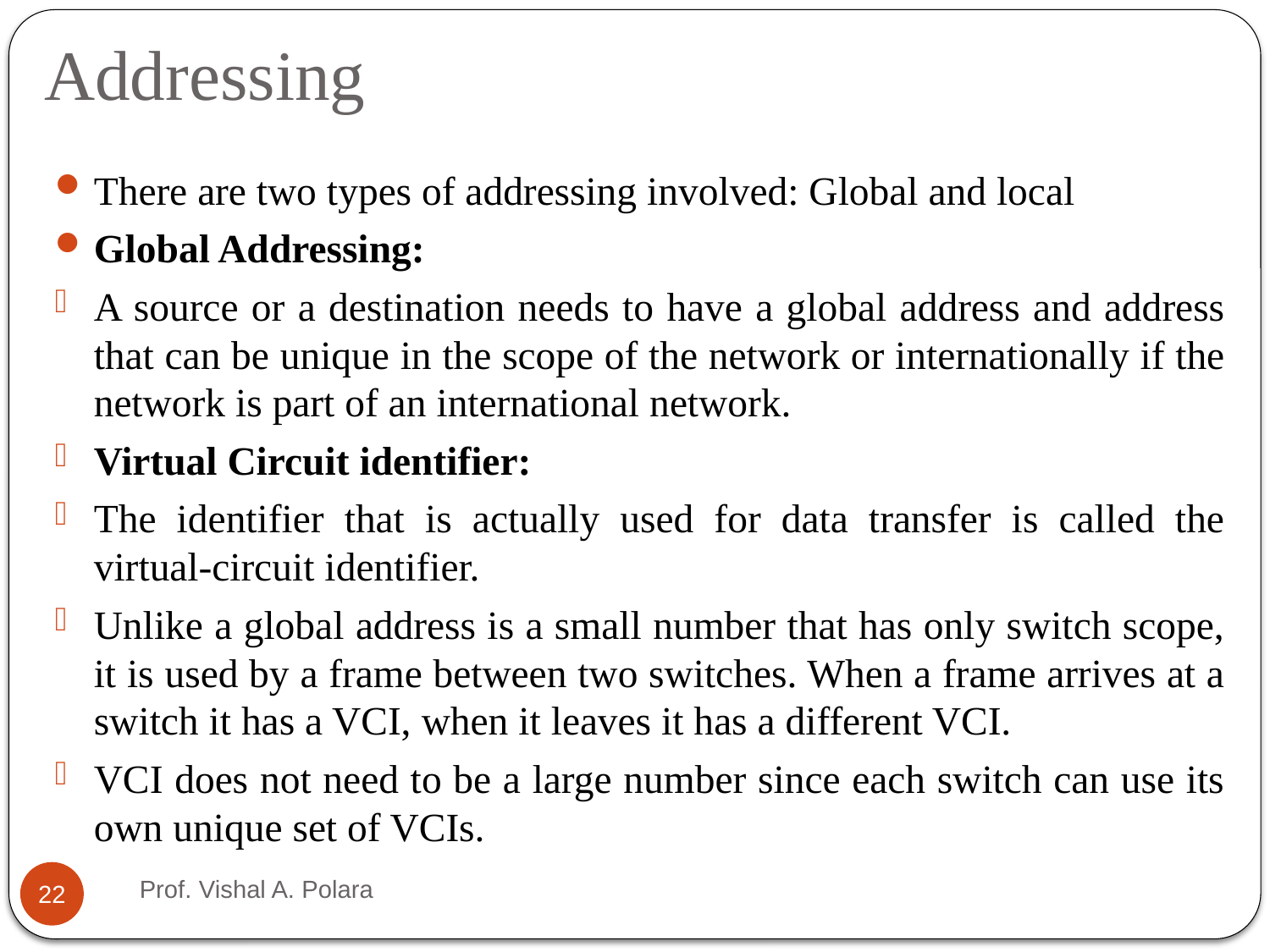

# Addressing
There are two types of addressing involved: Global and local
Global Addressing:
A source or a destination needs to have a global address and address that can be unique in the scope of the network or internationally if the network is part of an international network.
Virtual Circuit identifier:
The identifier that is actually used for data transfer is called the virtual-circuit identifier.
Unlike a global address is a small number that has only switch scope, it is used by a frame between two switches. When a frame arrives at a switch it has a VCI, when it leaves it has a different VCI.
VCI does not need to be a large number since each switch can use its own unique set of VCIs.

Prof. Vishal A. Polara
22